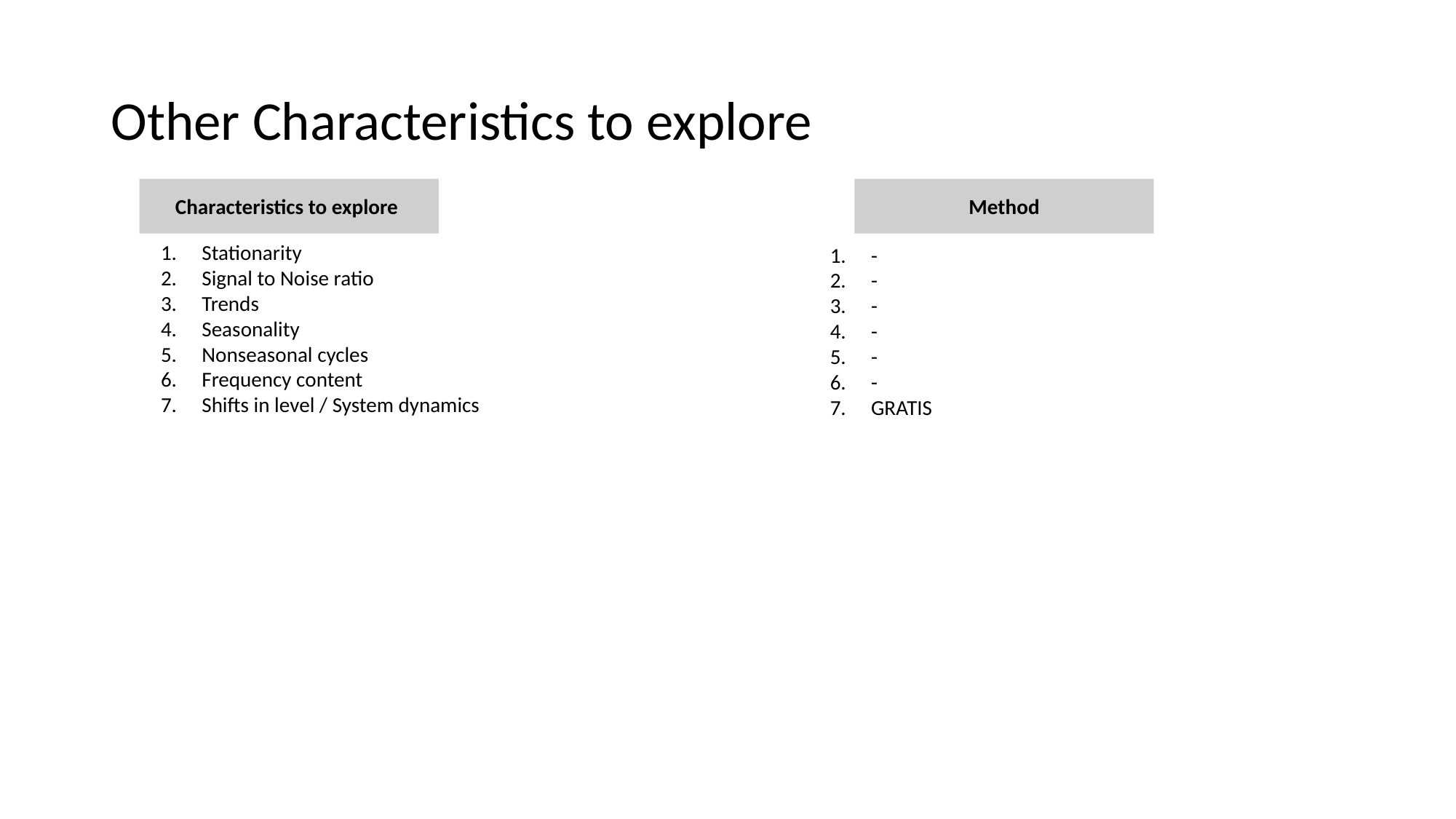

# Other Characteristics to explore
Characteristics to explore
Method
Stationarity
Signal to Noise ratio
Trends
Seasonality
Nonseasonal cycles
Frequency content
Shifts in level / System dynamics
-
-
-
-
-
-
GRATIS